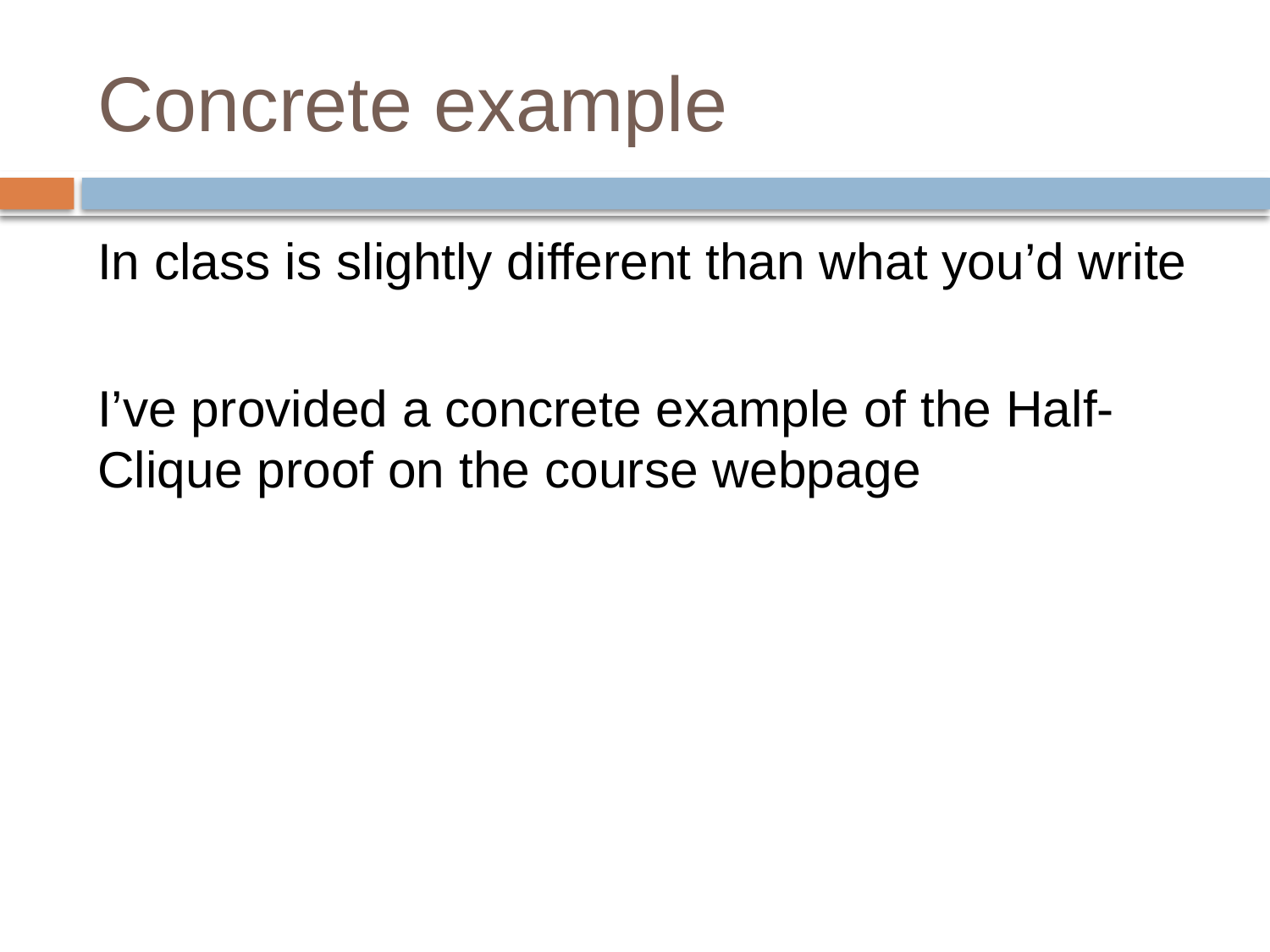

# Concrete example
In class is slightly different than what you’d write

I’ve provided a concrete example of the Half-Clique proof on the course webpage